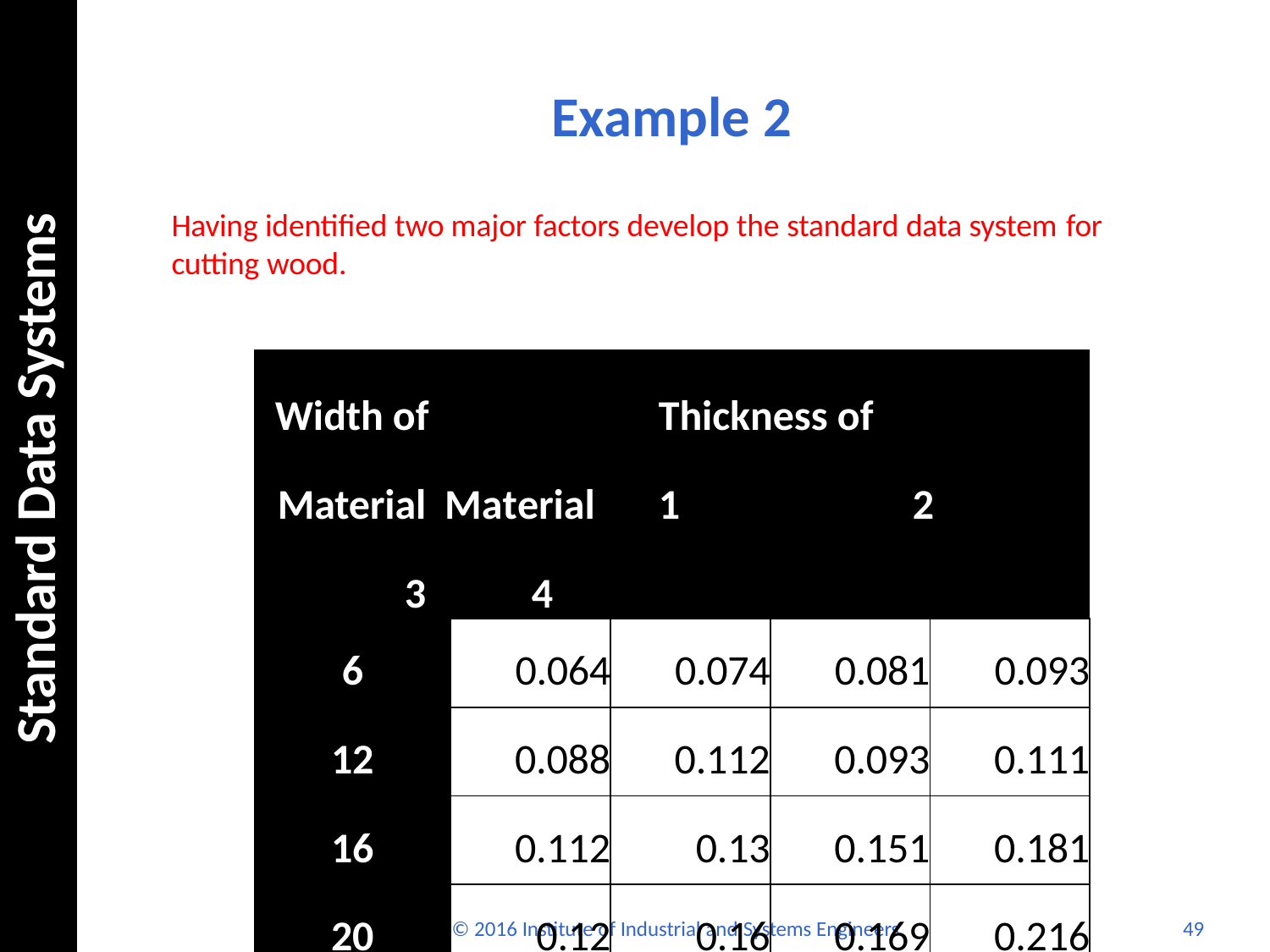

# Example 2
Having identified two major factors develop the standard data system for
cutting wood.
Standard Data Systems
| Width of Thickness of Material Material 1 2 3 4 |  |  |  |  |
| --- | --- | --- | --- | --- |
| 6 | 0.064 | 0.074 | 0.081 | 0.093 |
| 12 | 0.088 | 0.112 | 0.093 | 0.111 |
| 16 | 0.112 | 0.13 | 0.151 | 0.181 |
| 20 | 0.12 | 0.16 | 0.169 | 0.216 |
© 2016 Institute of Industrial and Systems Engineers
49